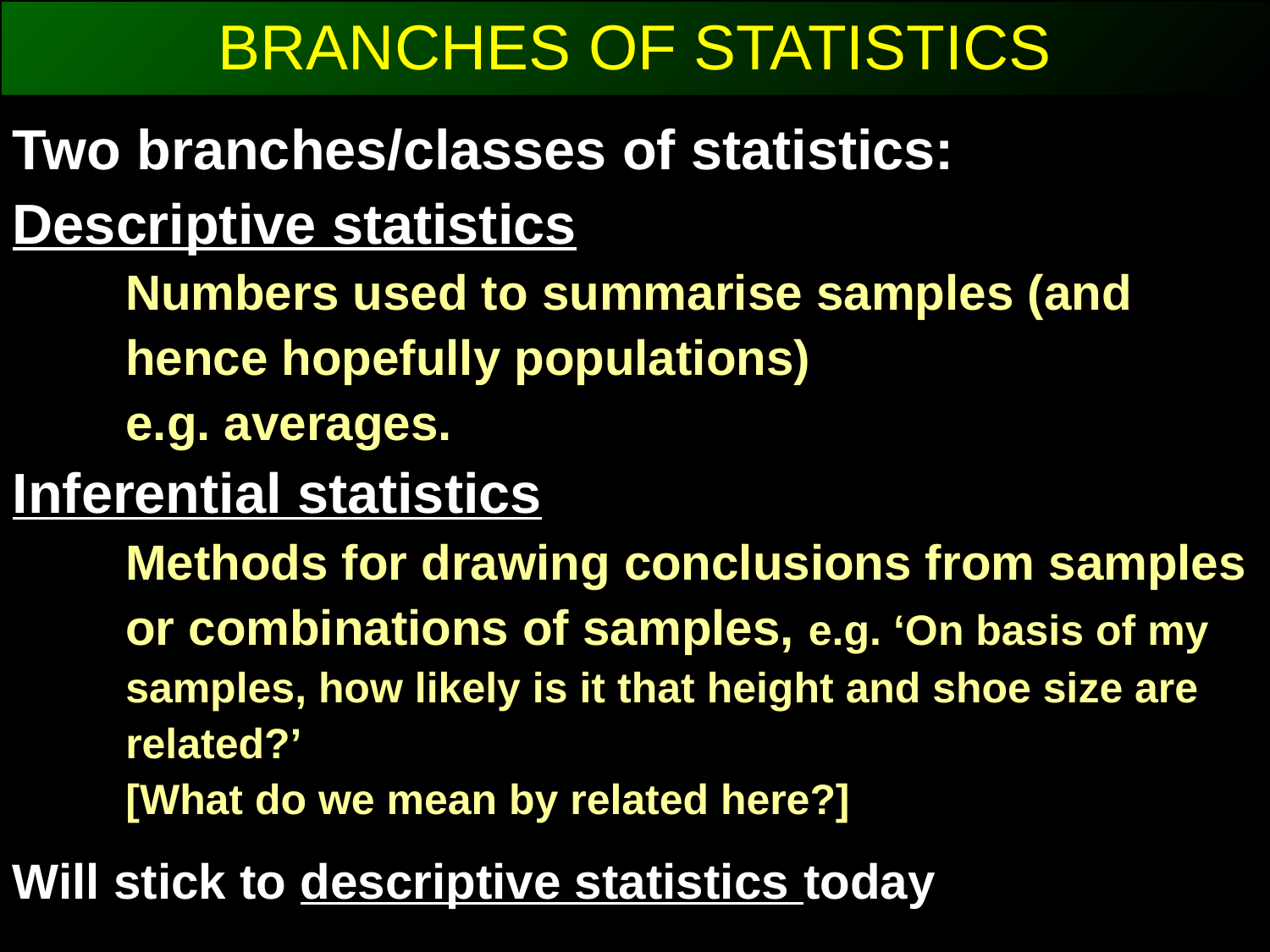

BRANCHES OF STATISTICS
Two branches/classes of statistics:
Descriptive statistics
	Numbers used to summarise samples (and hence hopefully populations)
	e.g. averages.
Inferential statistics
	Methods for drawing conclusions from samples or combinations of samples, e.g. ‘On basis of my samples, how likely is it that height and shoe size are related?’
	[What do we mean by related here?]
Will stick to descriptive statistics today